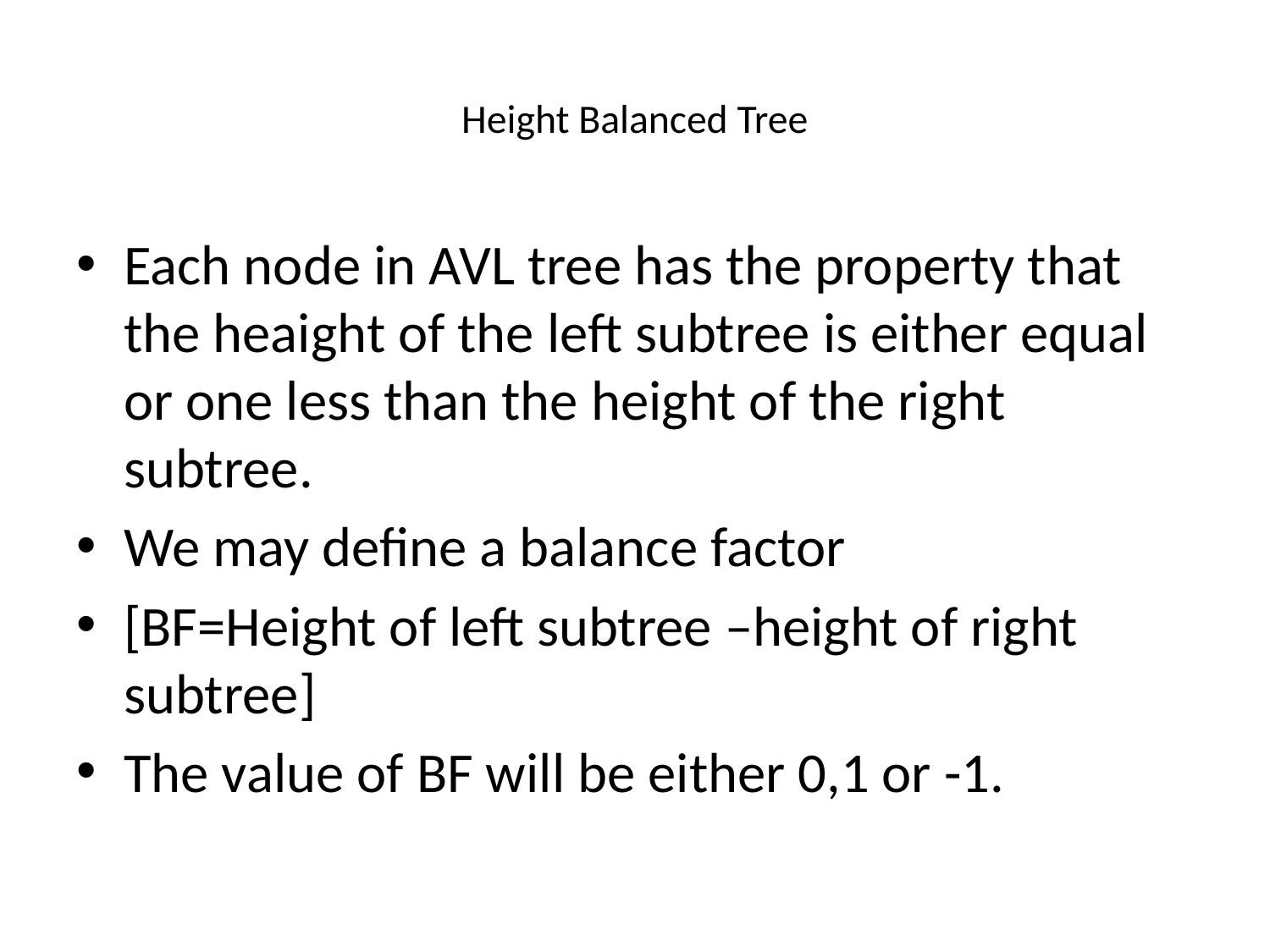

# Height Balanced Tree
Each node in AVL tree has the property that the heaight of the left subtree is either equal or one less than the height of the right subtree.
We may define a balance factor
[BF=Height of left subtree –height of right subtree]
The value of BF will be either 0,1 or -1.